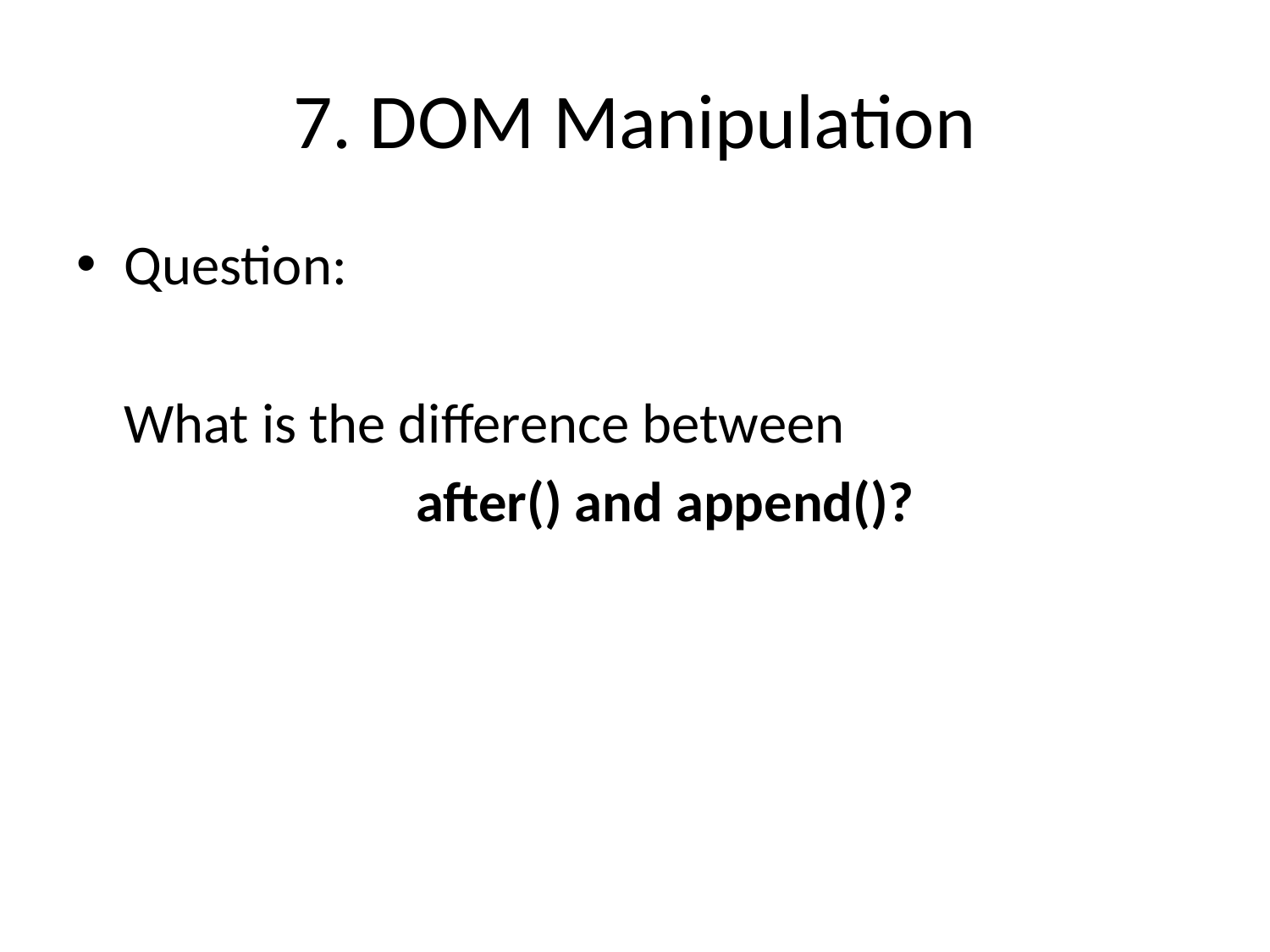

# 7. DOM Manipulation
Question:

	What is the difference between
			   after() and append()?